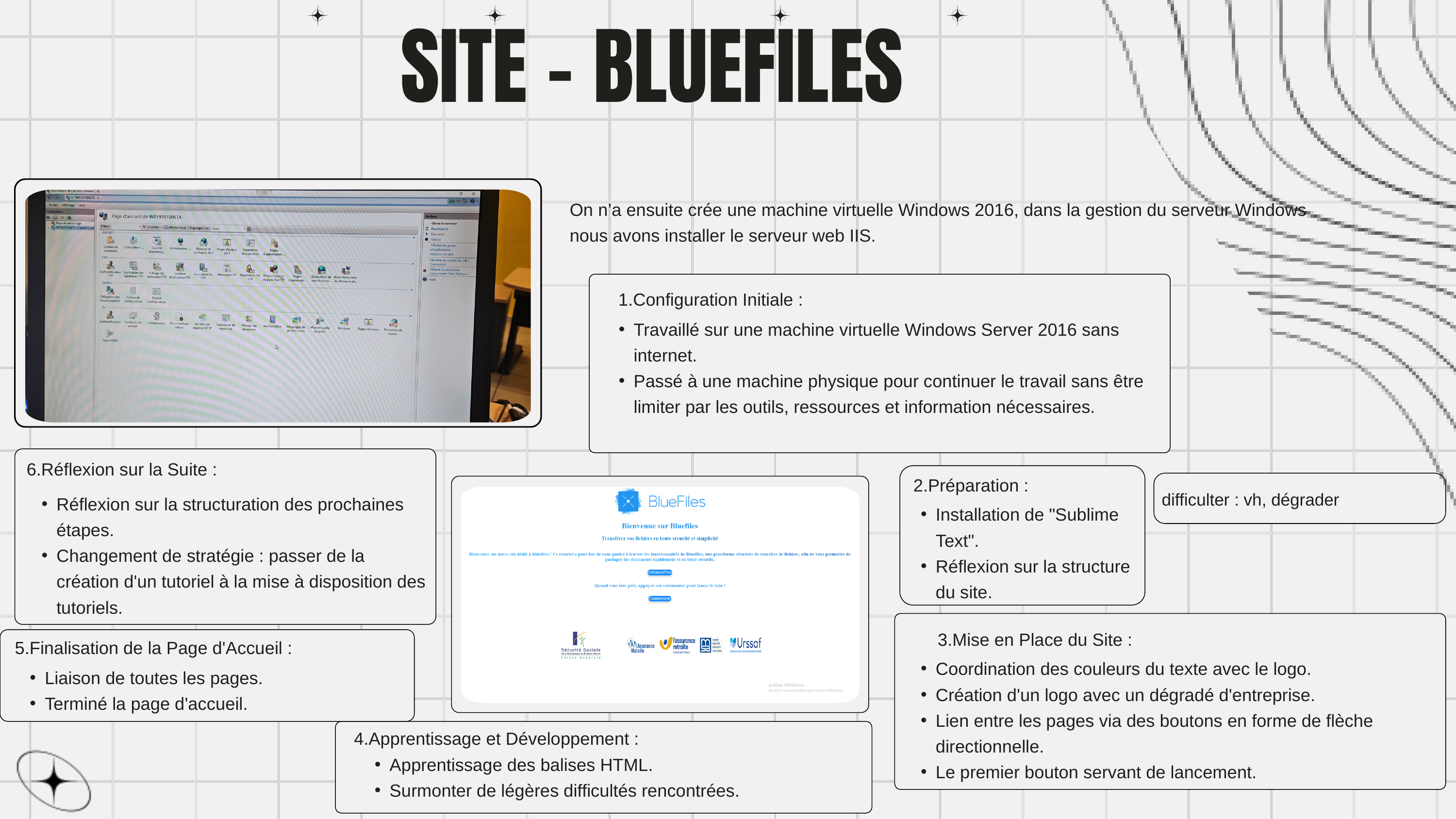

SITE - BLUEFILES

On n’a ensuite crée une machine virtuelle Windows 2016, dans la gestion du serveur Windows nous avons installer le serveur web IIS.

1.Configuration Initiale :
Travaillé sur une machine virtuelle Windows Server 2016 sans internet.
Passé à une machine physique pour continuer le travail sans être limiter par les outils, ressources et information nécessaires.

6.Réflexion sur la Suite :

2.Préparation :

difficulter : vh, dégrader

Réflexion sur la structuration des prochaines étapes.
Changement de stratégie : passer de la création d'un tutoriel à la mise à disposition des tutoriels.
Installation de "Sublime Text".
Réflexion sur la structure du site.

3.Mise en Place du Site :

5.Finalisation de la Page d'Accueil :
Coordination des couleurs du texte avec le logo.
Création d'un logo avec un dégradé d'entreprise.
Lien entre les pages via des boutons en forme de flèche directionnelle.
Le premier bouton servant de lancement.
Liaison de toutes les pages.
Terminé la page d'accueil.

4.Apprentissage et Développement :

Apprentissage des balises HTML.
Surmonter de légères difficultés rencontrées.